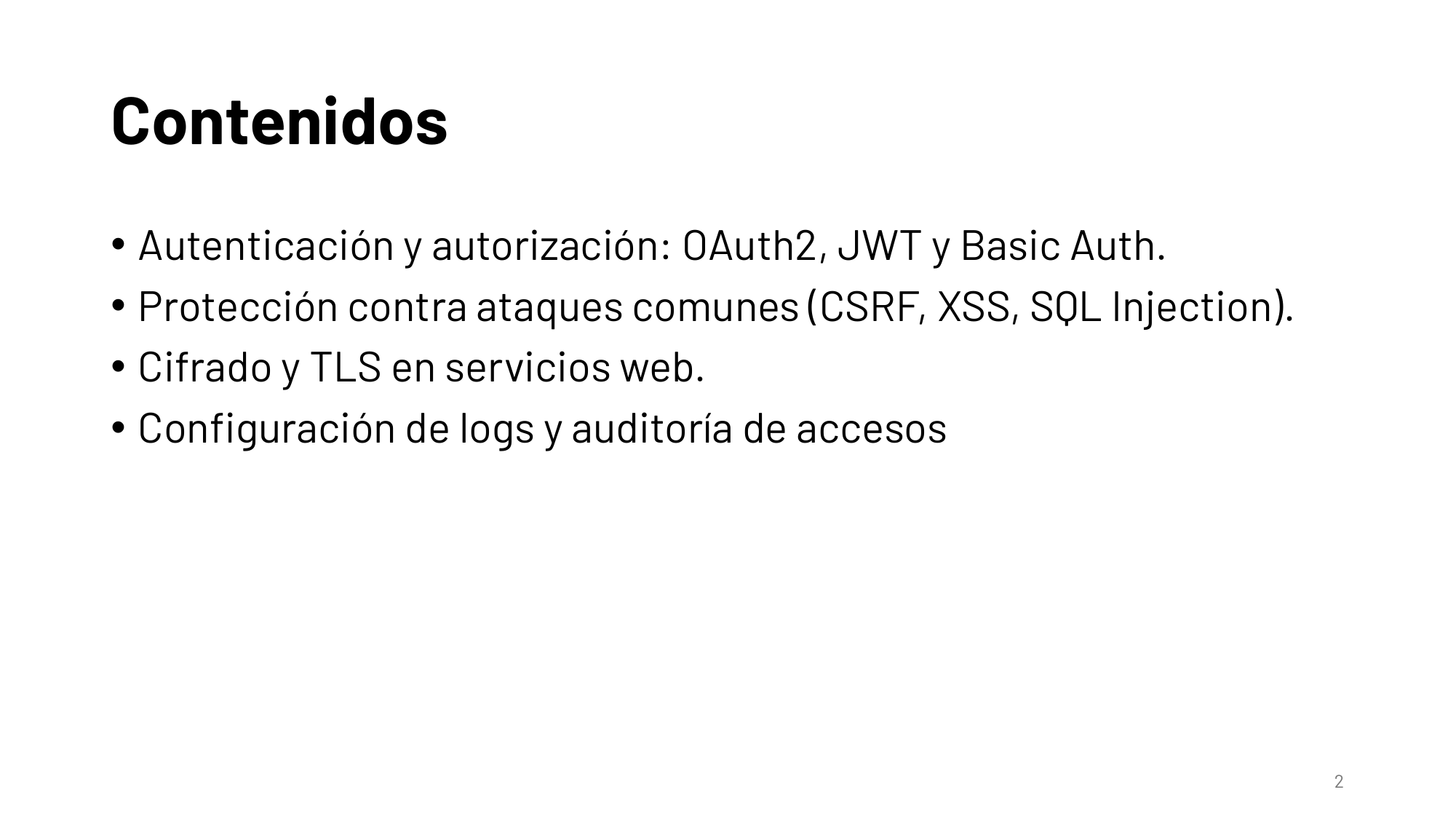

# Contenidos
Autenticación y autorización: OAuth2, JWT y Basic Auth.
Protección contra ataques comunes (CSRF, XSS, SQL Injection).
Cifrado y TLS en servicios web.
Configuración de logs y auditoría de accesos
2